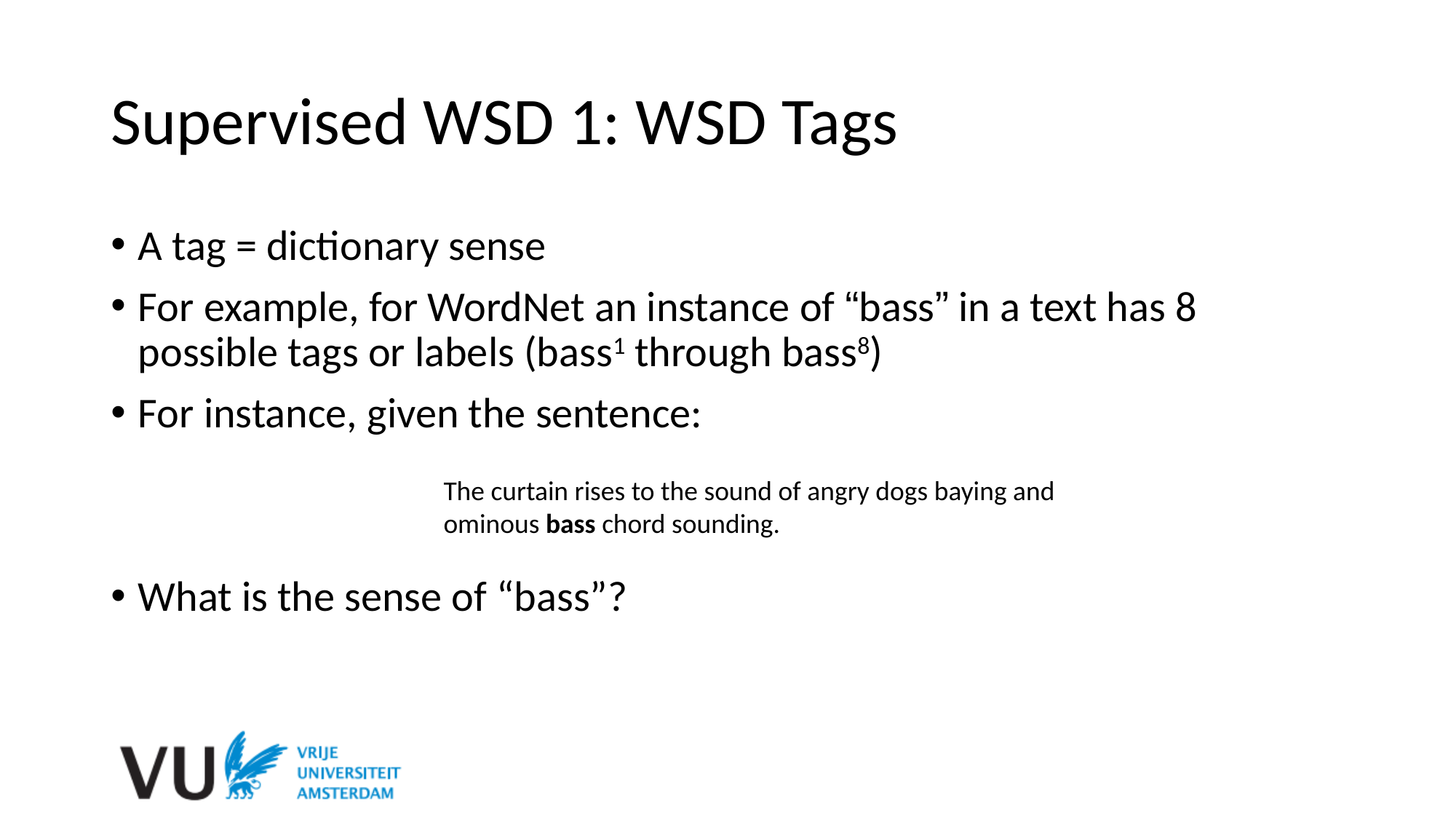

# Supervised WSD 1: WSD Tags
A tag = dictionary sense
For example, for WordNet an instance of “bass” in a text has 8 possible tags or labels (bass1 through bass8)
For instance, given the sentence:

What is the sense of “bass”?
The curtain rises to the sound of angry dogs baying and ominous bass chord sounding.